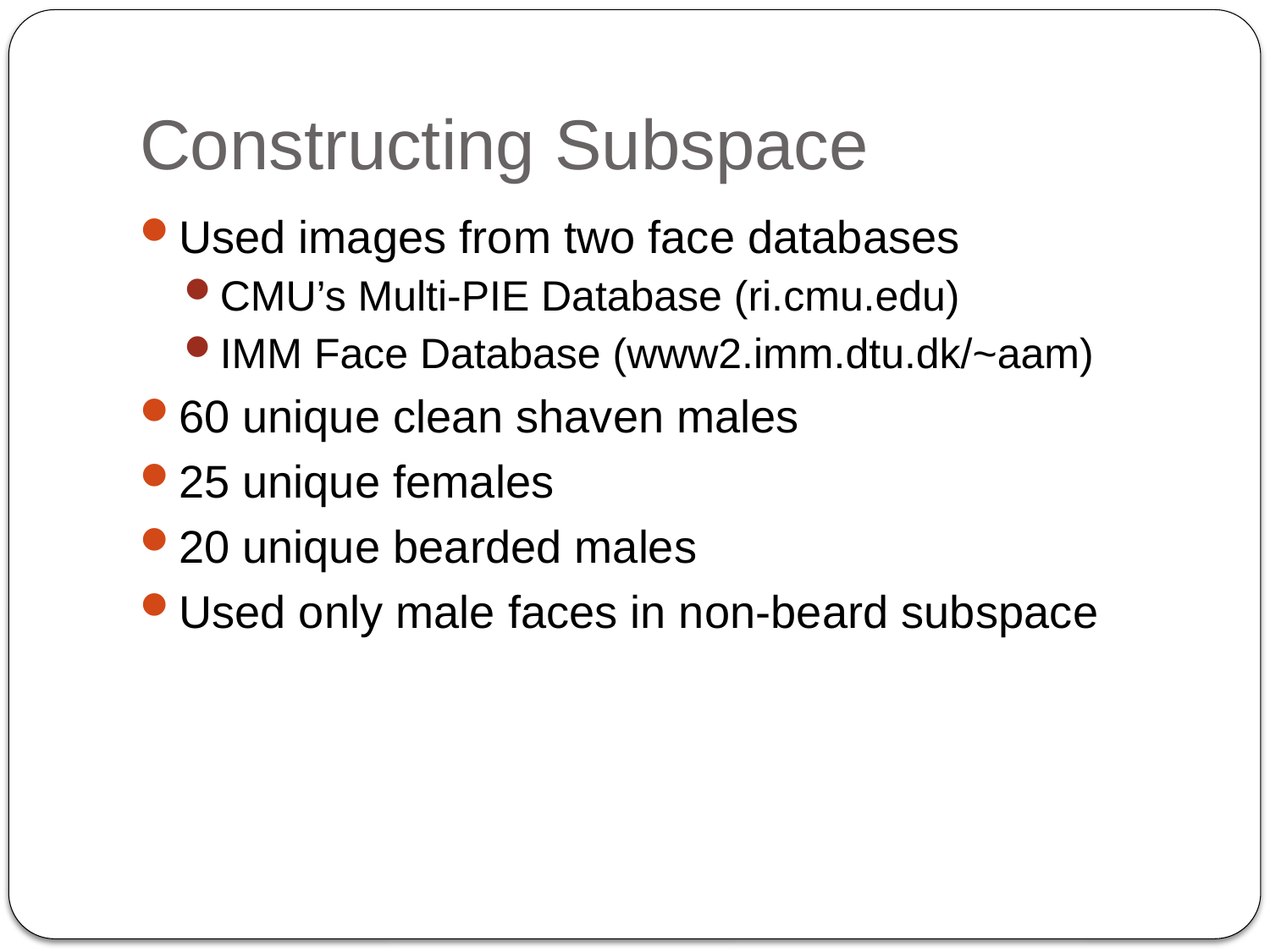

# Constructing Subspace
Used images from two face databases
CMU’s Multi-PIE Database (ri.cmu.edu)
IMM Face Database (www2.imm.dtu.dk/~aam)
60 unique clean shaven males
25 unique females
20 unique bearded males
Used only male faces in non-beard subspace